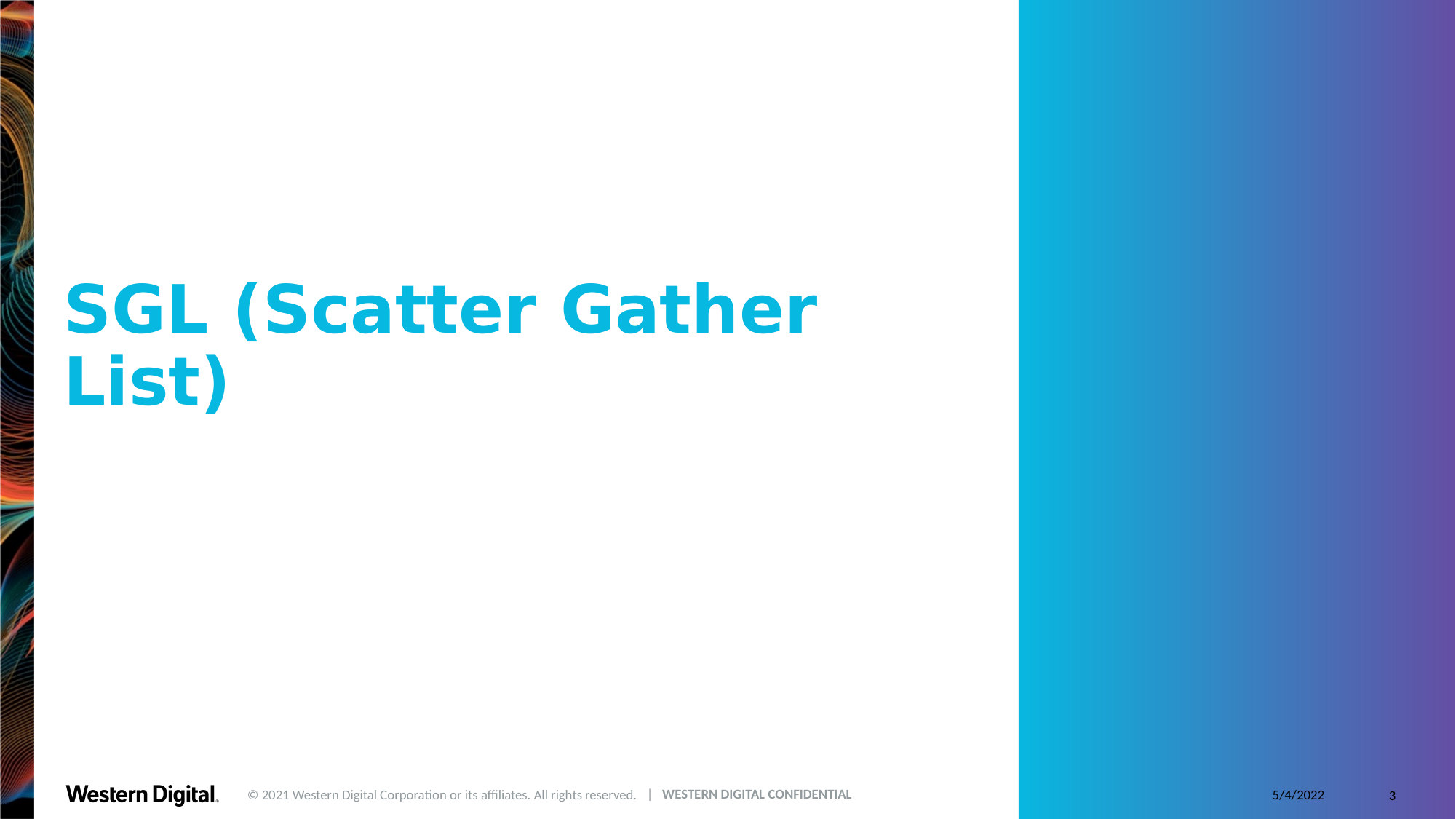

# SGL (Scatter Gather List)
5/4/2022
3